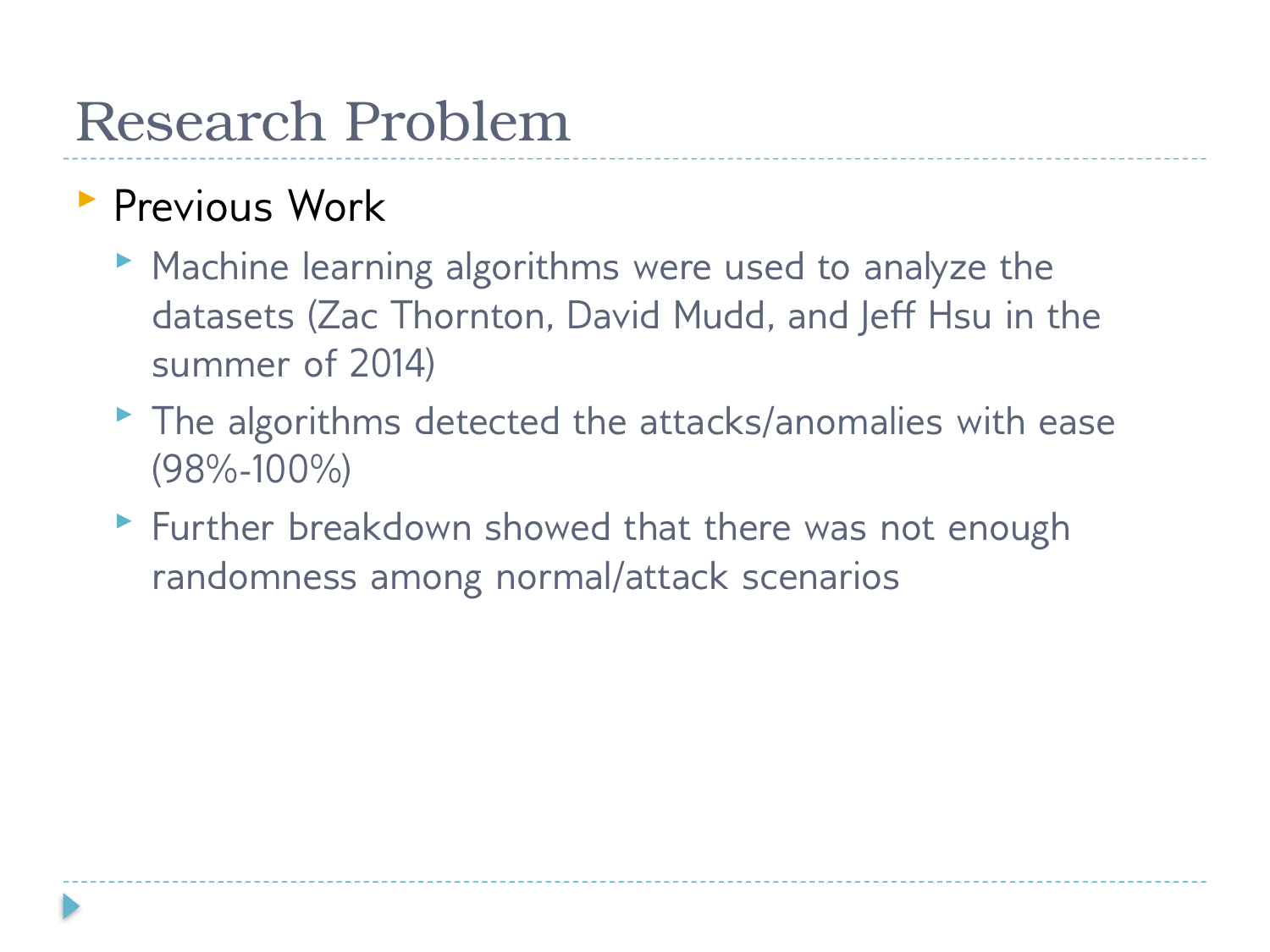

# Research Problem
Previous Work
Machine learning algorithms were used to analyze the datasets (Zac Thornton, David Mudd, and Jeff Hsu in the summer of 2014)
The algorithms detected the attacks/anomalies with ease (98%-100%)
Further breakdown showed that there was not enough randomness among normal/attack scenarios